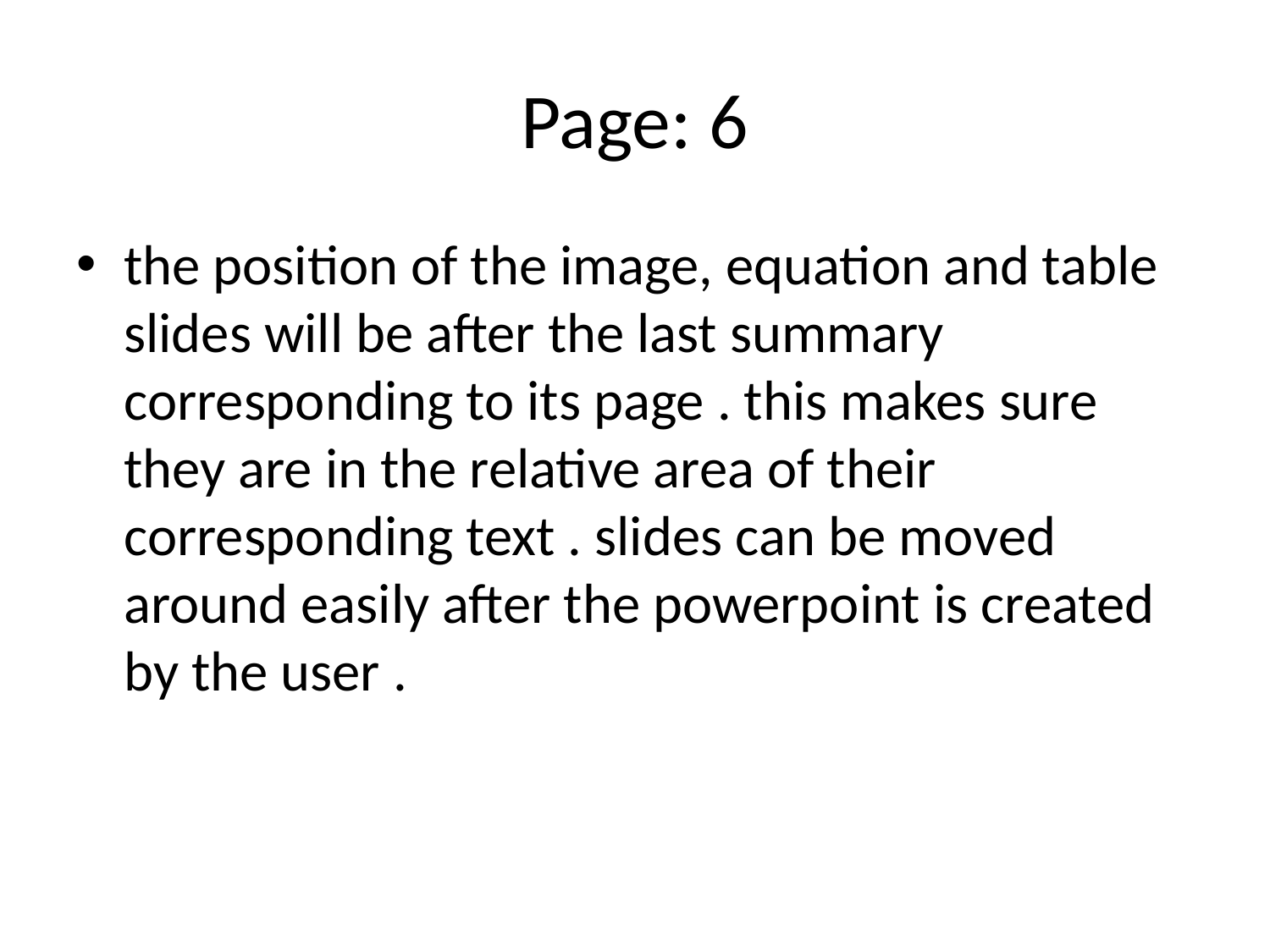

# Page: 6
the position of the image, equation and table slides will be after the last summary corresponding to its page . this makes sure they are in the relative area of their corresponding text . slides can be moved around easily after the powerpoint is created by the user .